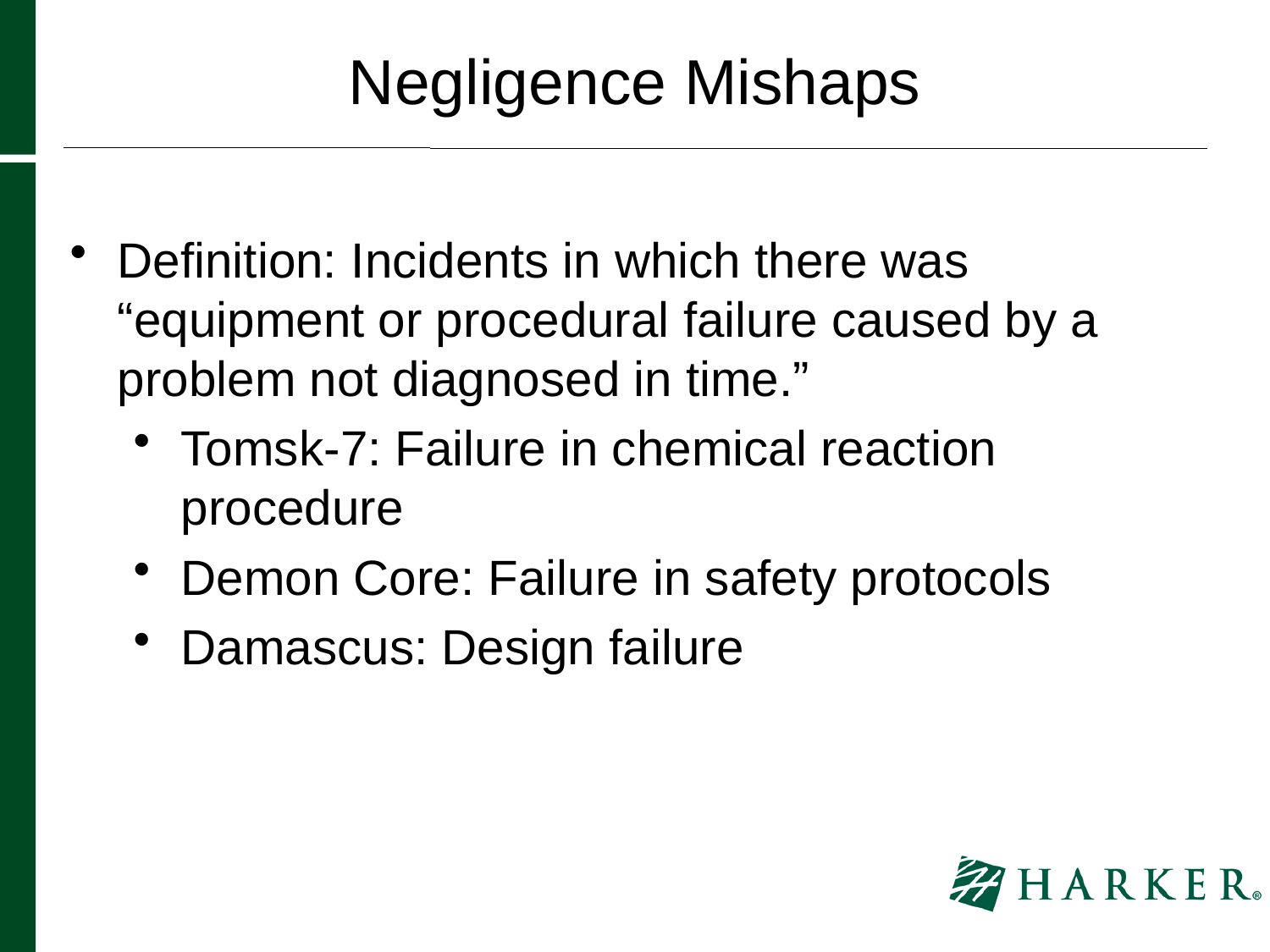

# Negligence Mishaps
Definition: Incidents in which there was “equipment or procedural failure caused by a problem not diagnosed in time.”
Tomsk-7: Failure in chemical reaction procedure
Demon Core: Failure in safety protocols
Damascus: Design failure